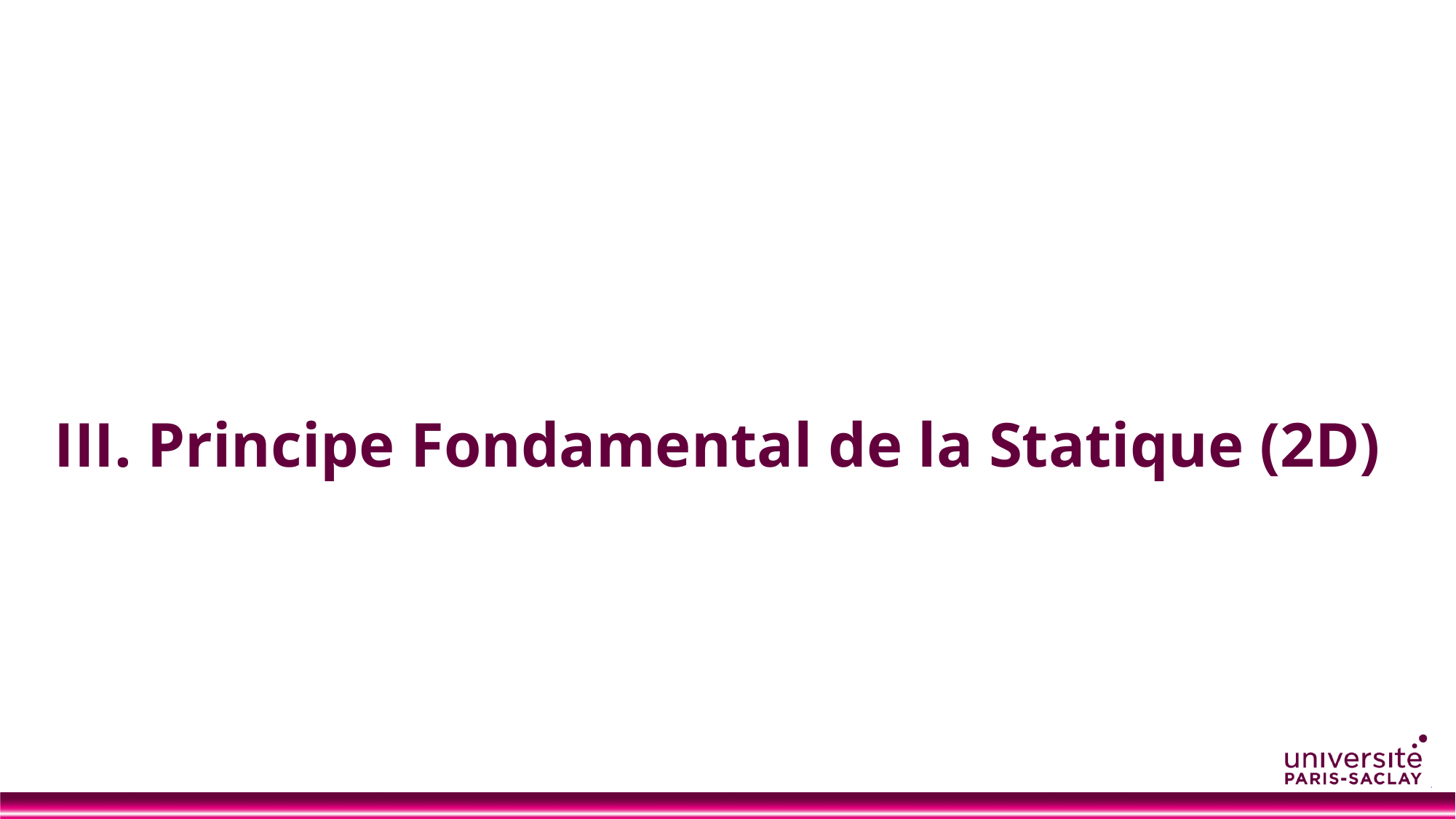

# III. Principe Fondamental de la Statique (2D)